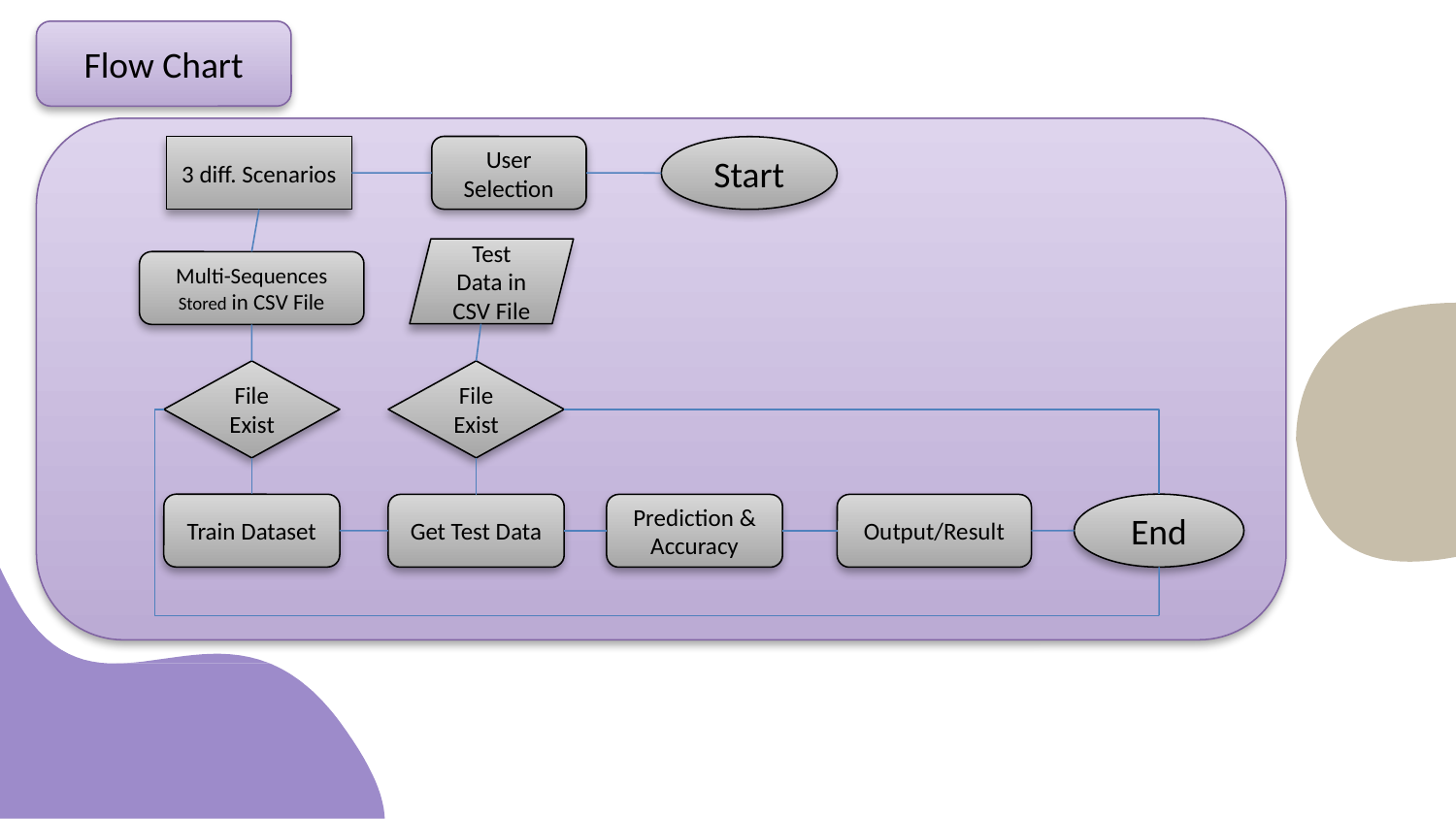

Flow Chart

3 diff. Scenarios
User Selection
Start
Test Data in CSV File
Multi-Sequences Stored in CSV File
File Exist
File Exist
End
Train Dataset
Get Test Data
Prediction & Accuracy
Output/Result